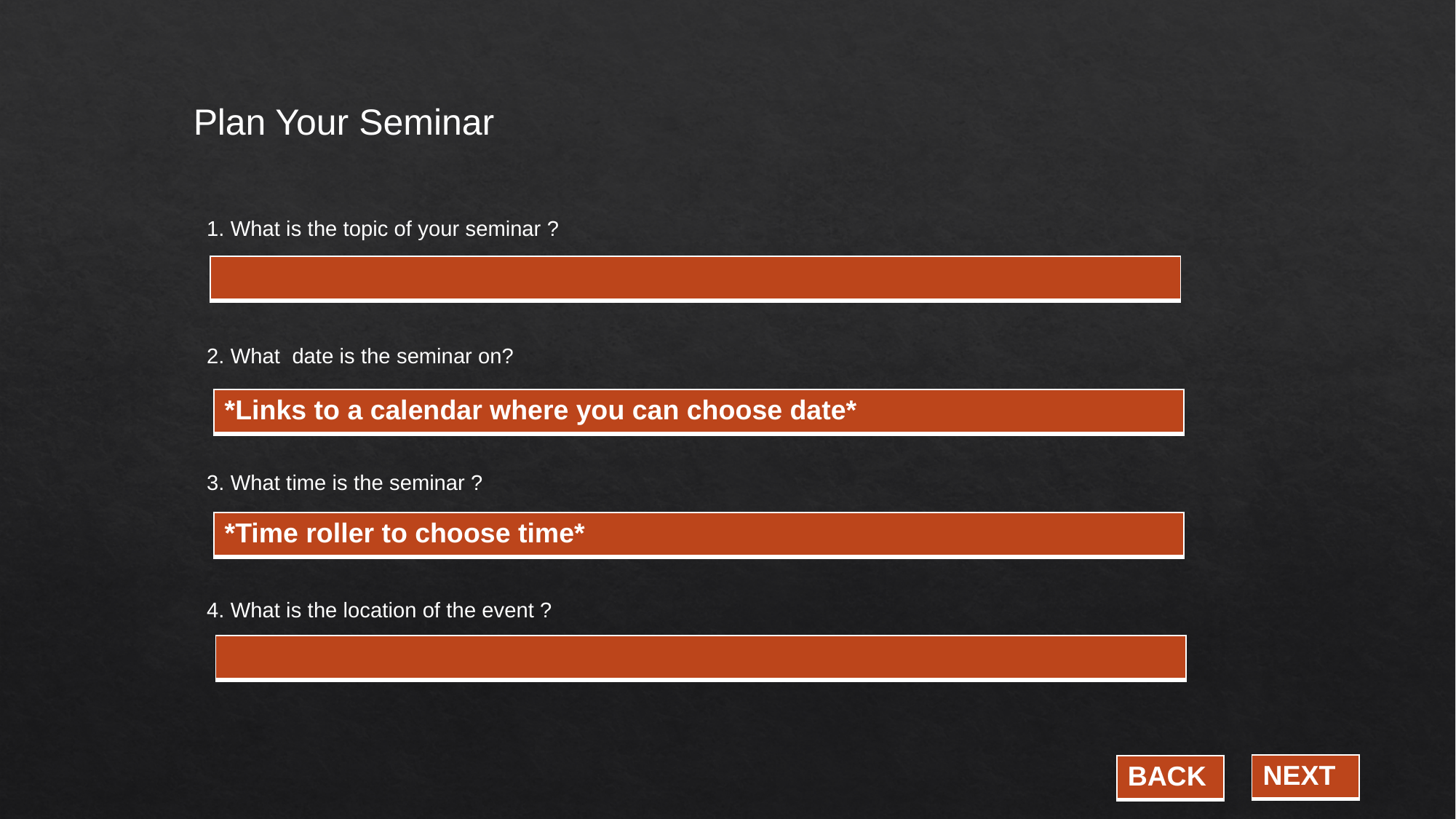

Plan Your Seminar
1. What is the topic of your seminar ?

2. What  date is the seminar on?

3. What time is the seminar ?

4. What is the location of the event ?

|  |
| --- |
| \*Links to a calendar where you can choose date\* |
| --- |
| \*Time roller to choose time\* |
| --- |
|  |
| --- |
| NEXT |
| --- |
| BACK |
| --- |